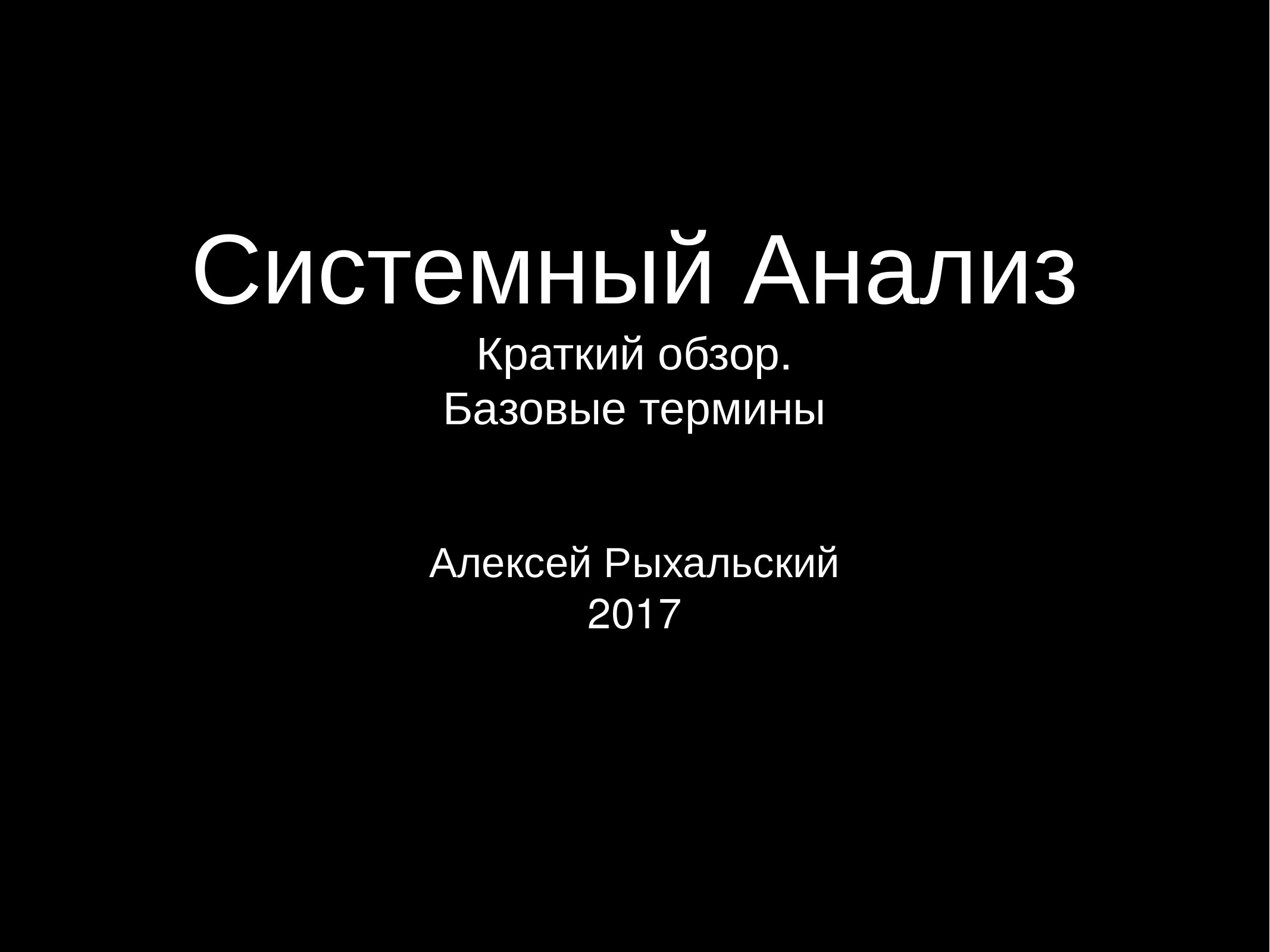

# Системный Анализ
Краткий обзор.
Базовые термины
Алексей Рыхальский
2017
1